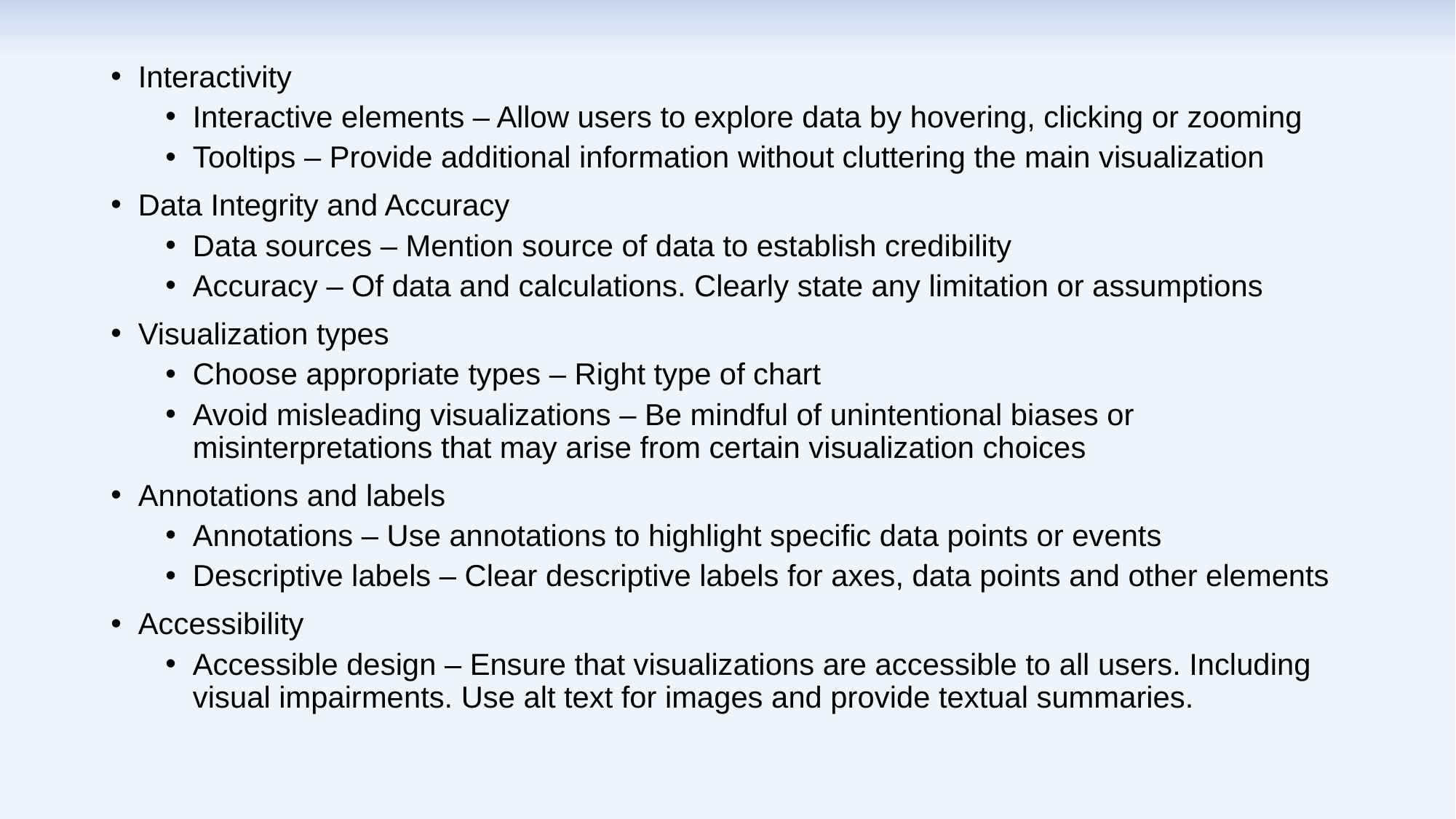

Interactivity
Interactive elements – Allow users to explore data by hovering, clicking or zooming
Tooltips – Provide additional information without cluttering the main visualization
Data Integrity and Accuracy
Data sources – Mention source of data to establish credibility
Accuracy – Of data and calculations. Clearly state any limitation or assumptions
Visualization types
Choose appropriate types – Right type of chart
Avoid misleading visualizations – Be mindful of unintentional biases or misinterpretations that may arise from certain visualization choices
Annotations and labels
Annotations – Use annotations to highlight specific data points or events
Descriptive labels – Clear descriptive labels for axes, data points and other elements
Accessibility
Accessible design – Ensure that visualizations are accessible to all users. Including visual impairments. Use alt text for images and provide textual summaries.